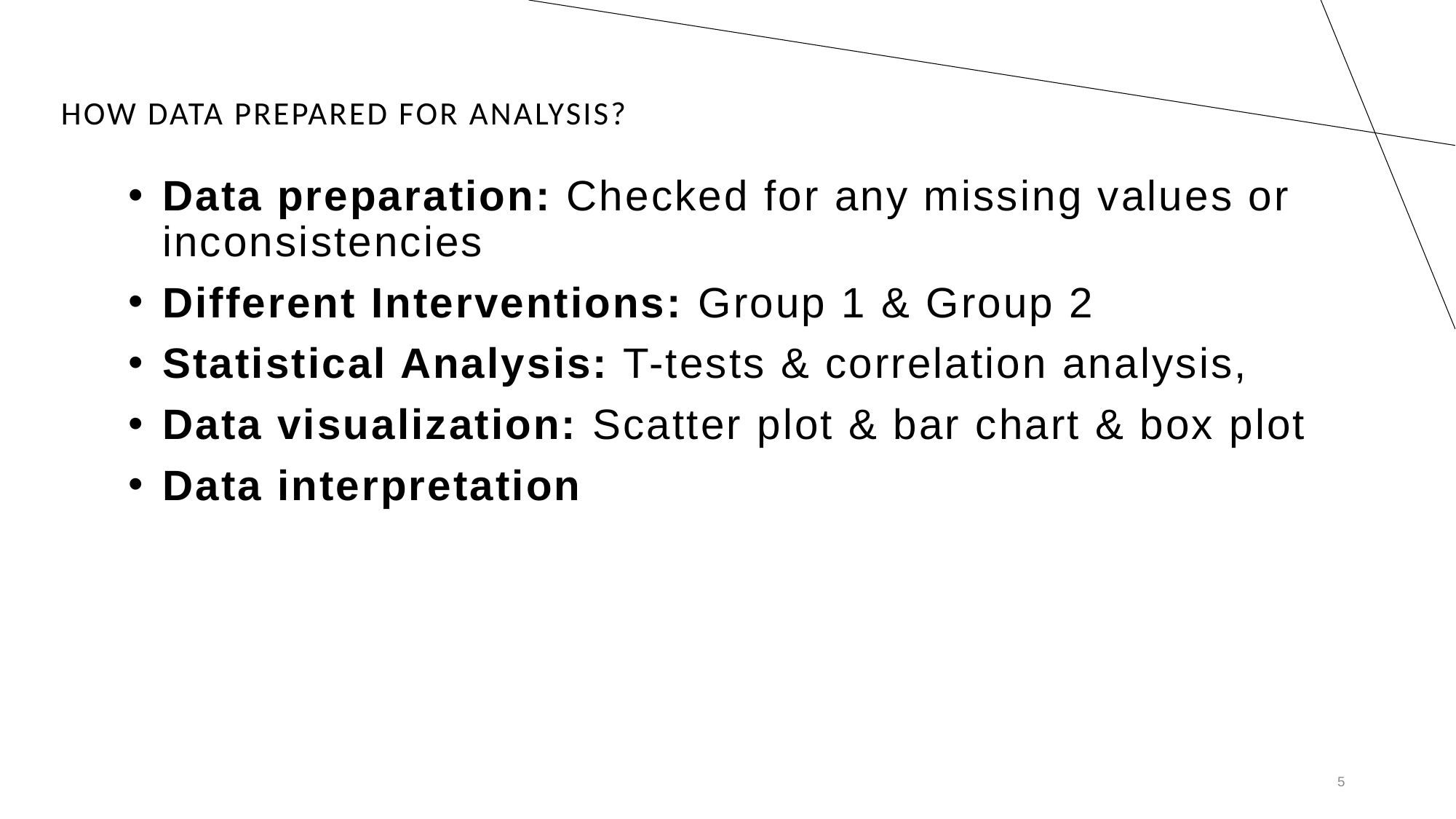

# How Data prepared for analysis?
Data preparation: Checked for any missing values or inconsistencies
Different Interventions: Group 1 & Group 2
Statistical Analysis: T-tests & correlation analysis,
Data visualization: Scatter plot & bar chart & box plot
Data interpretation

5